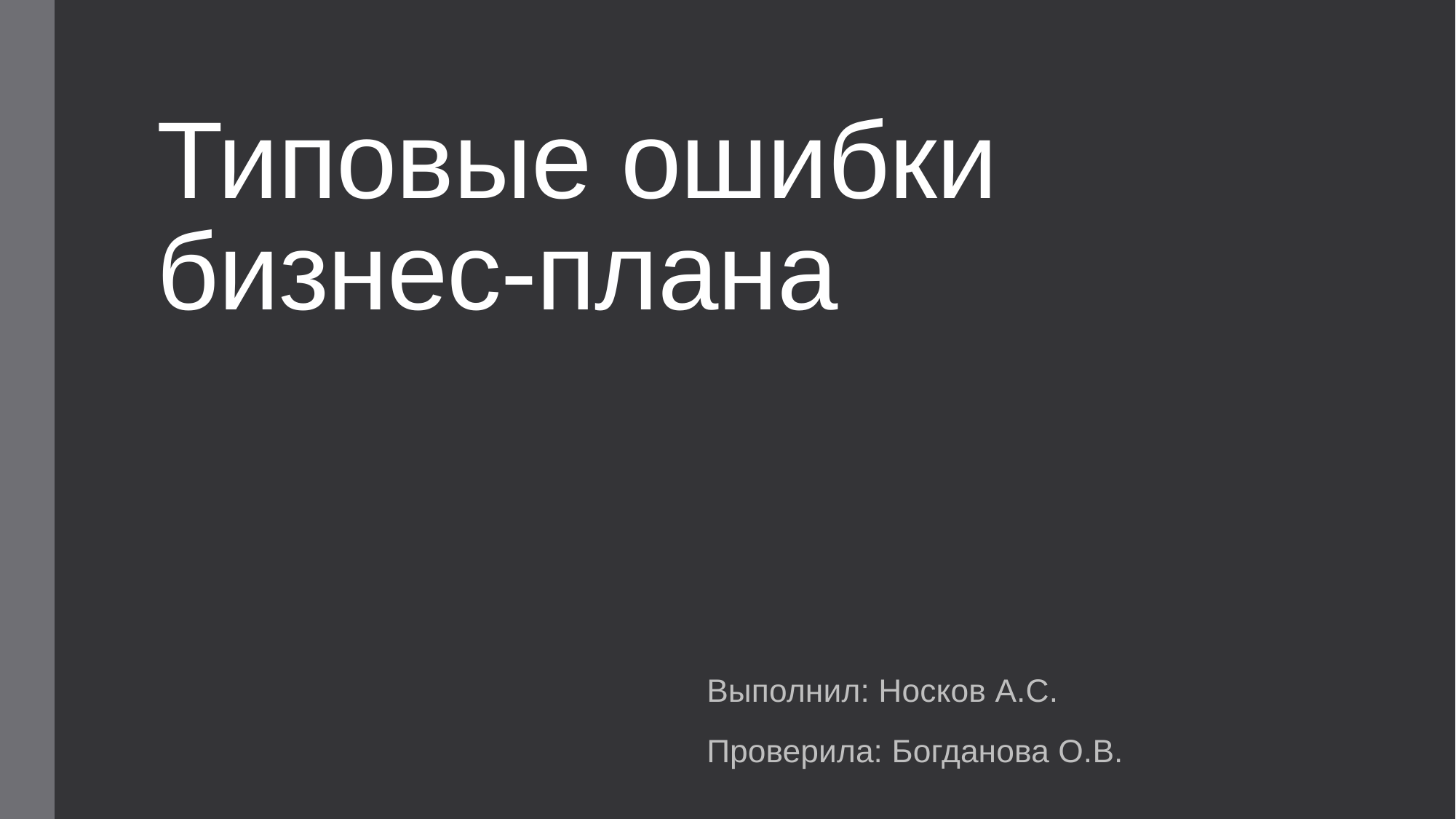

# Типовые ошибки бизнес-плана

                                                            Выполнил: Носков А.С.
                                                            Проверила: Богданова О.В.